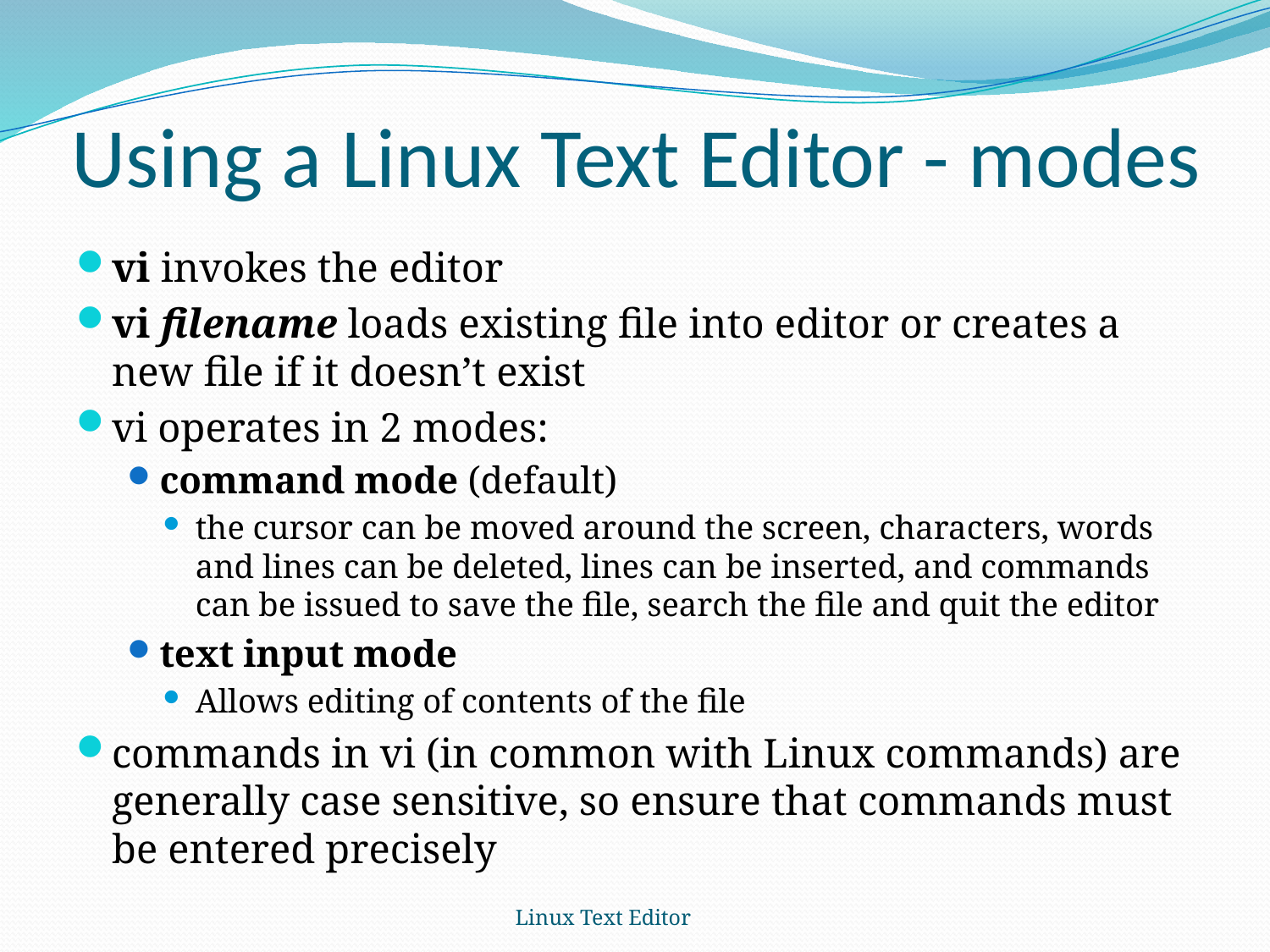

# Using a Linux Text Editor - modes
vi invokes the editor
vi filename loads existing file into editor or creates a new file if it doesn’t exist
vi operates in 2 modes:
command mode (default)
the cursor can be moved around the screen, characters, words and lines can be deleted, lines can be inserted, and commands can be issued to save the file, search the file and quit the editor
text input mode
Allows editing of contents of the file
commands in vi (in common with Linux commands) are generally case sensitive, so ensure that commands must be entered precisely

Linux Text Editor